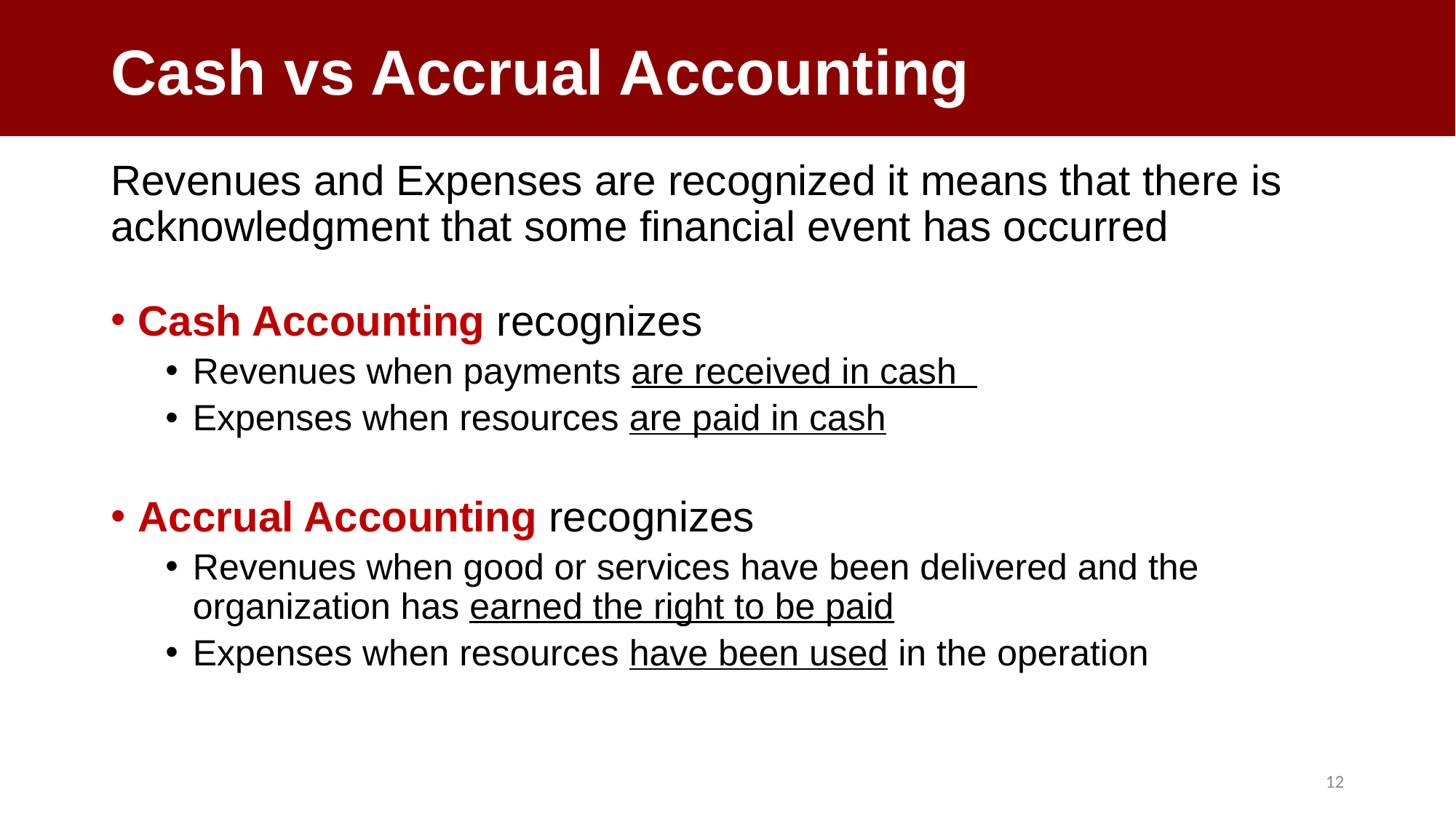

# Cash vs Accrual Accounting
Revenues and Expenses are recognized it means that there is acknowledgment that some financial event has occurred

Cash Accounting recognizes
Revenues when payments are received in cash
Expenses when resources are paid in cash

Accrual Accounting recognizes
Revenues when good or services have been delivered and the organization has earned the right to be paid
Expenses when resources have been used in the operation
12